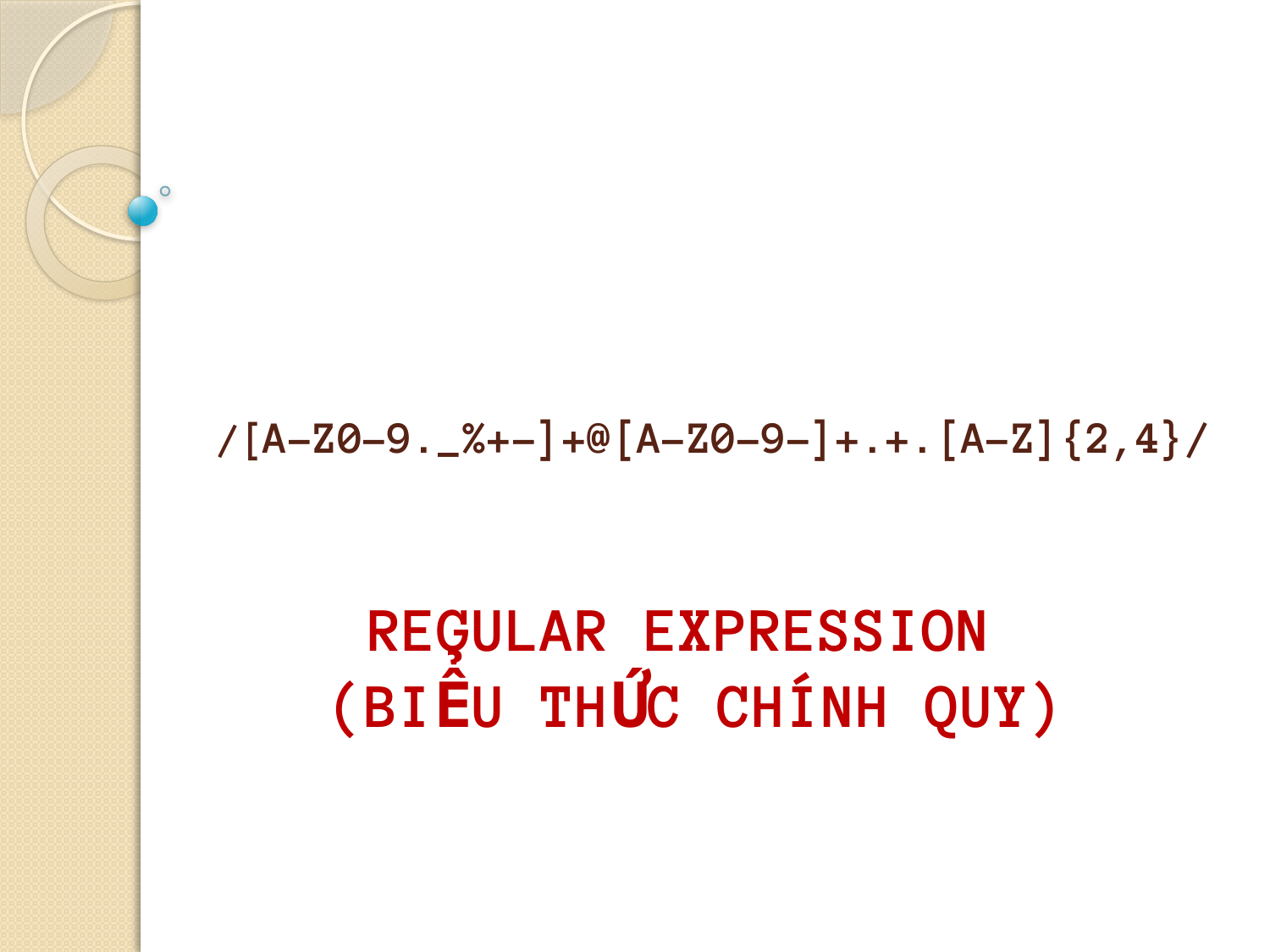

# /[A-Z0-9._%+-]+@[A-Z0-9-]+.+.[A-Z]{2,4}/
REGULAR EXPRESSION
(BIỂU THỨC CHÍNH QUY)